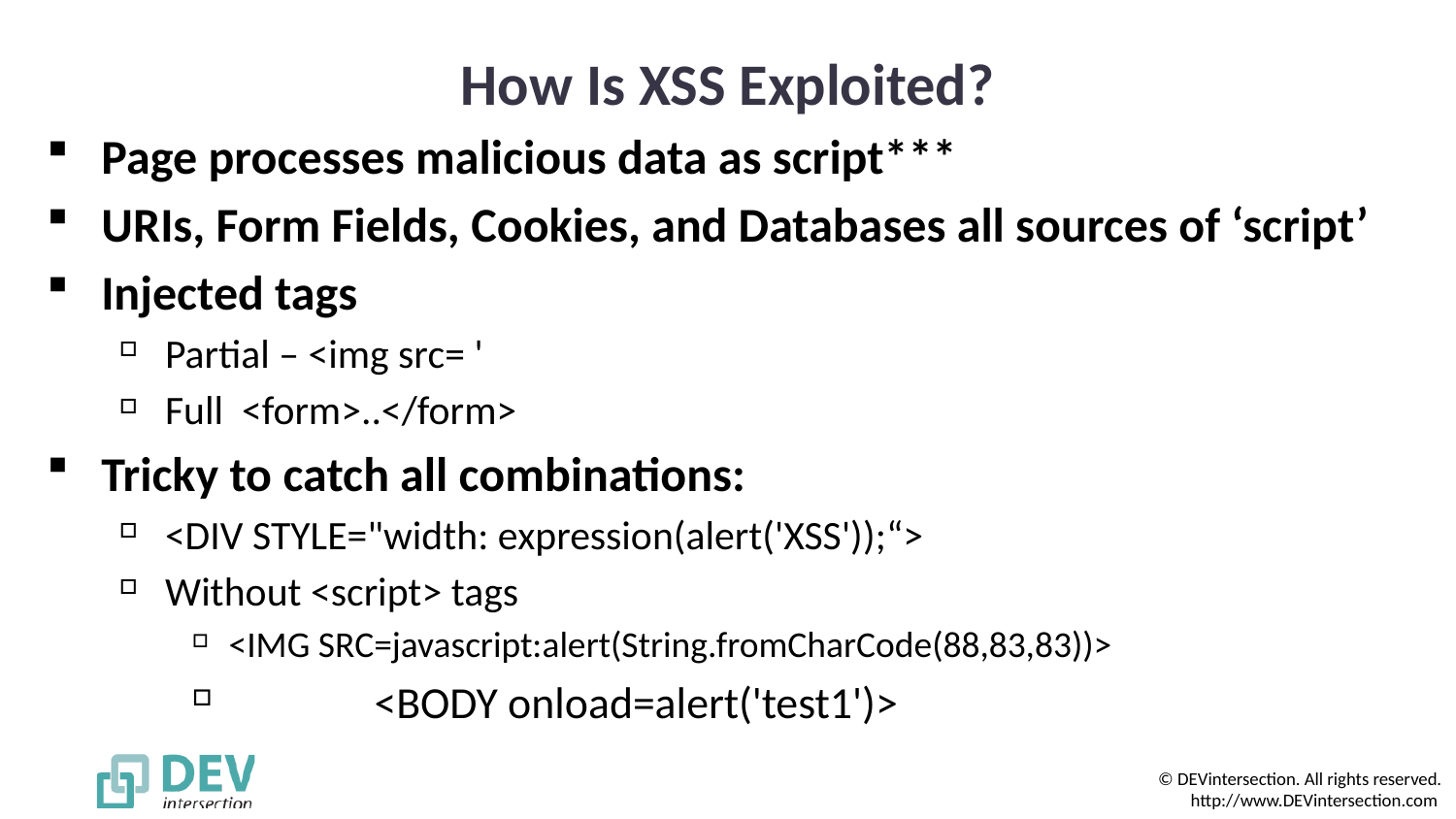

# How Is XSS Exploited?
Page processes malicious data as script***
URIs, Form Fields, Cookies, and Databases all sources of ‘script’
Injected tags
Partial – <img src= '
Full  <form>..</form>
Tricky to catch all combinations:
<DIV STYLE="width: expression(alert('XSS'));“>
Without <script> tags
<IMG SRC=javascript:alert(String.fromCharCode(88,83,83))>
	<BODY onload=alert('test1')>